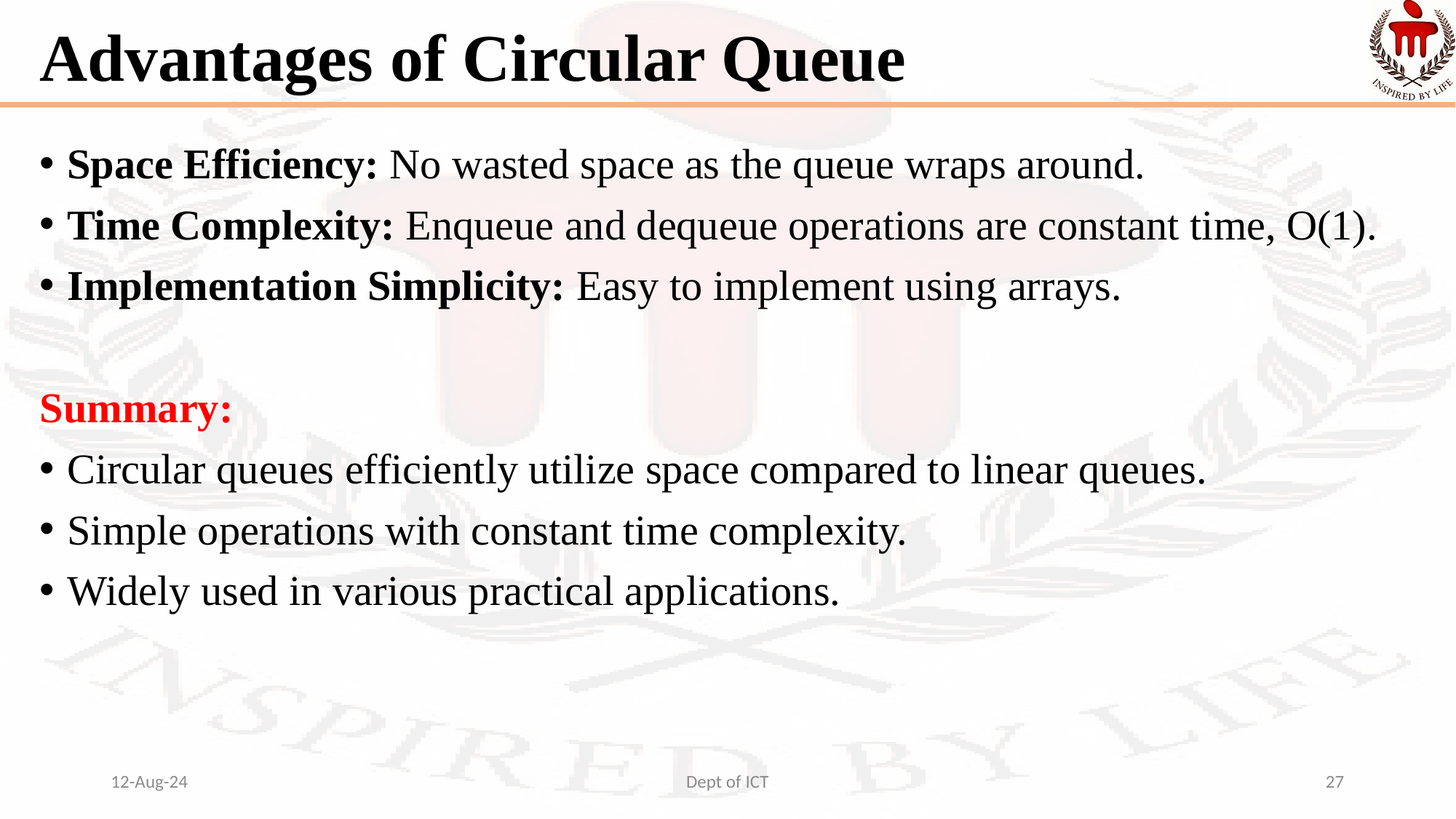

# Advantages of Circular Queue
Space Efficiency: No wasted space as the queue wraps around.
Time Complexity: Enqueue and dequeue operations are constant time, O(1).
Implementation Simplicity: Easy to implement using arrays.

Summary:
Circular queues efficiently utilize space compared to linear queues.
Simple operations with constant time complexity.
Widely used in various practical applications.
12-Aug-24
Dept of ICT
27